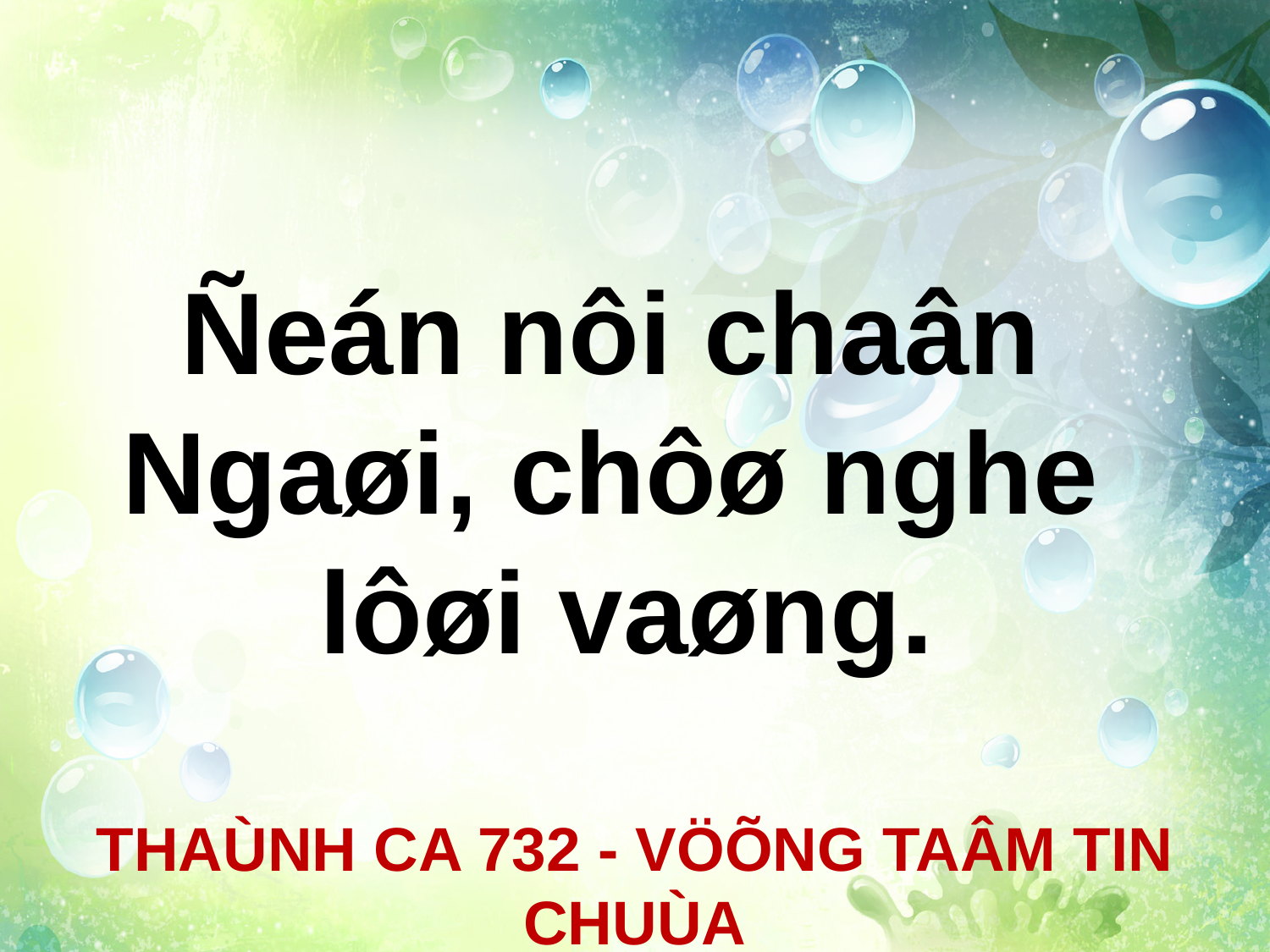

Ñeán nôi chaân
Ngaøi, chôø nghe
lôøi vaøng.
THAÙNH CA 732 - VÖÕNG TAÂM TIN CHUÙA